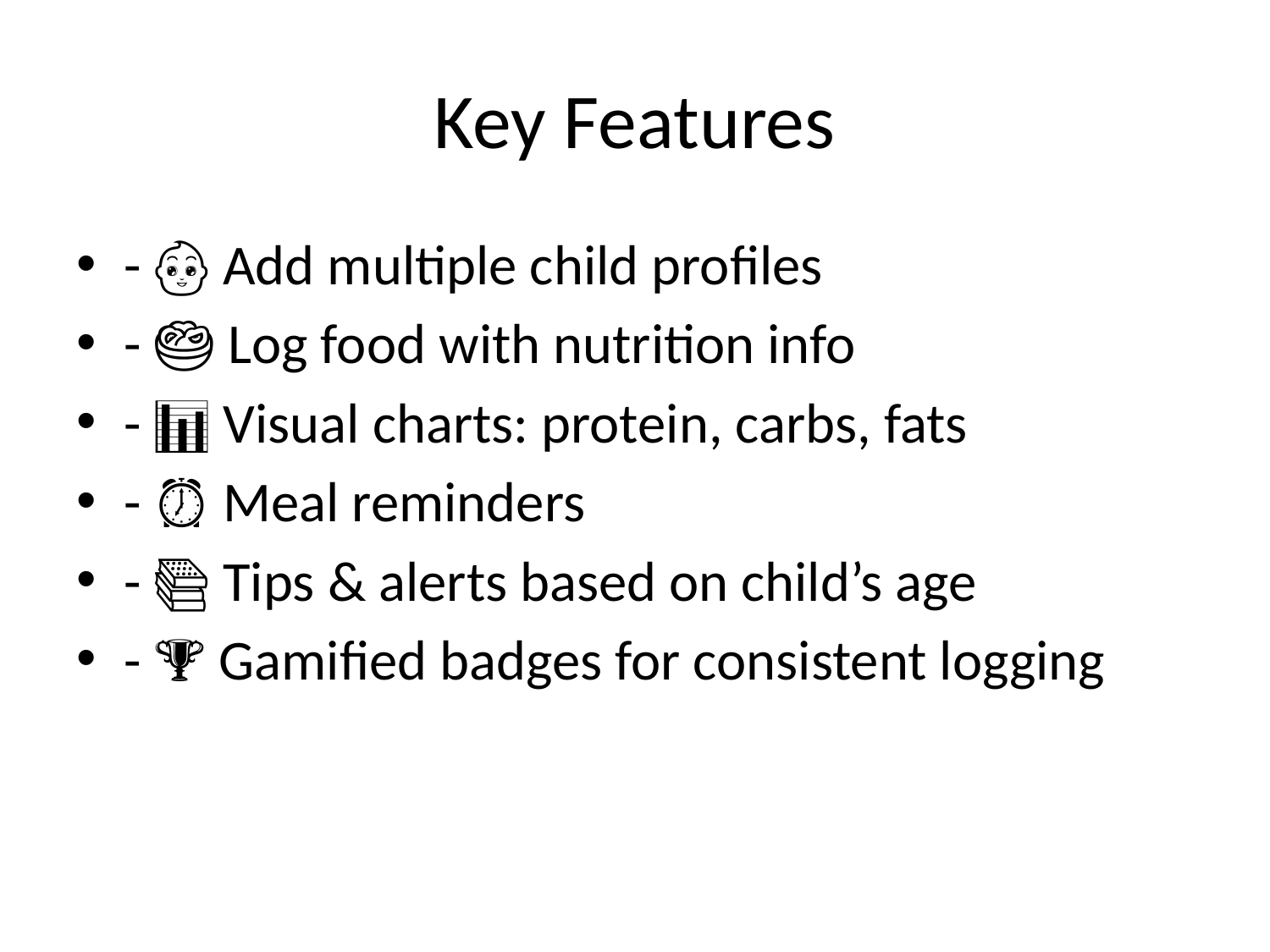

# Key Features
- 👶 Add multiple child profiles
- 🥗 Log food with nutrition info
- 📊 Visual charts: protein, carbs, fats
- ⏰ Meal reminders
- 📚 Tips & alerts based on child’s age
- 🏆 Gamified badges for consistent logging